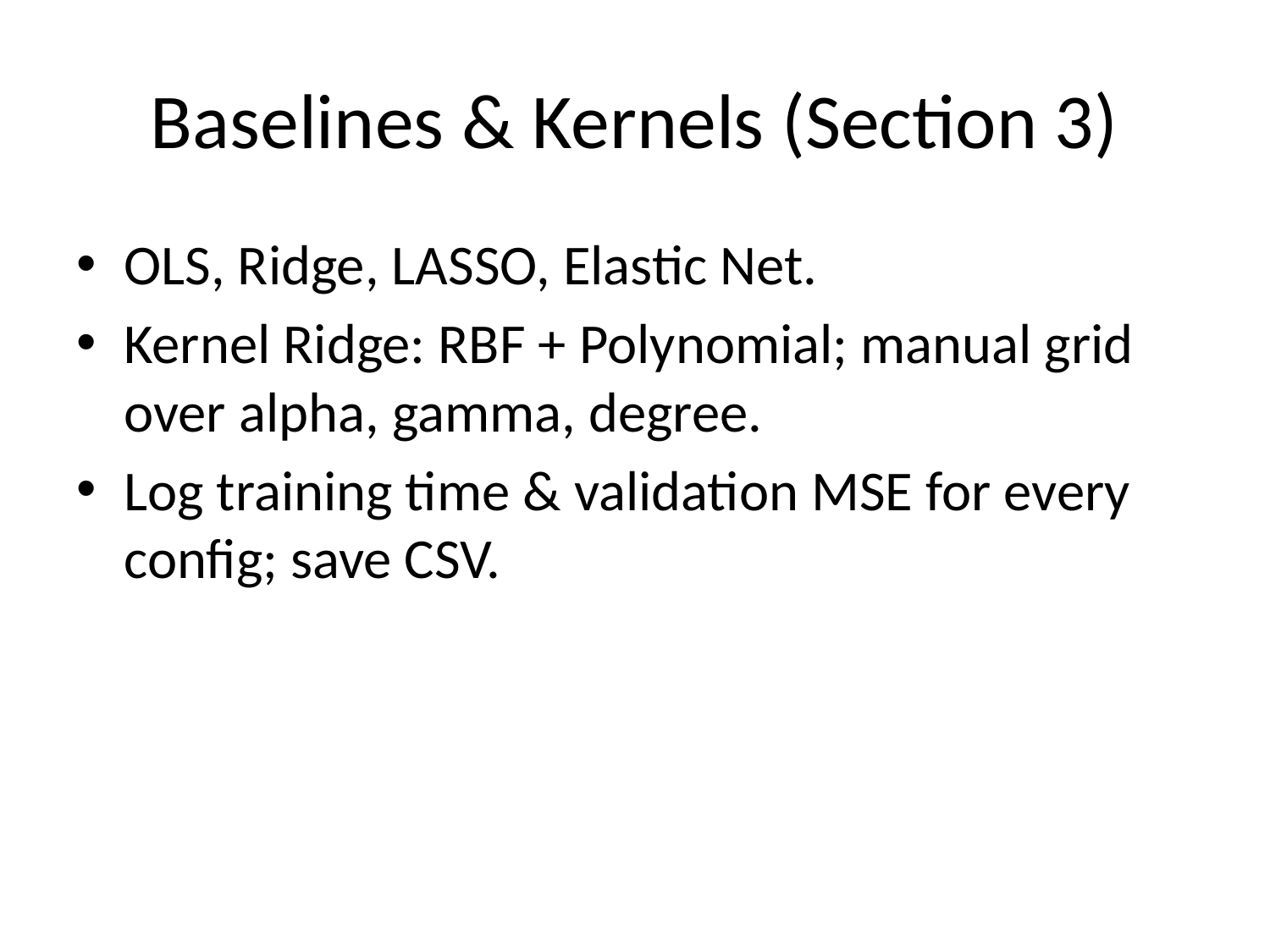

# Baselines & Kernels (Section 3)
OLS, Ridge, LASSO, Elastic Net.
Kernel Ridge: RBF + Polynomial; manual grid over alpha, gamma, degree.
Log training time & validation MSE for every config; save CSV.